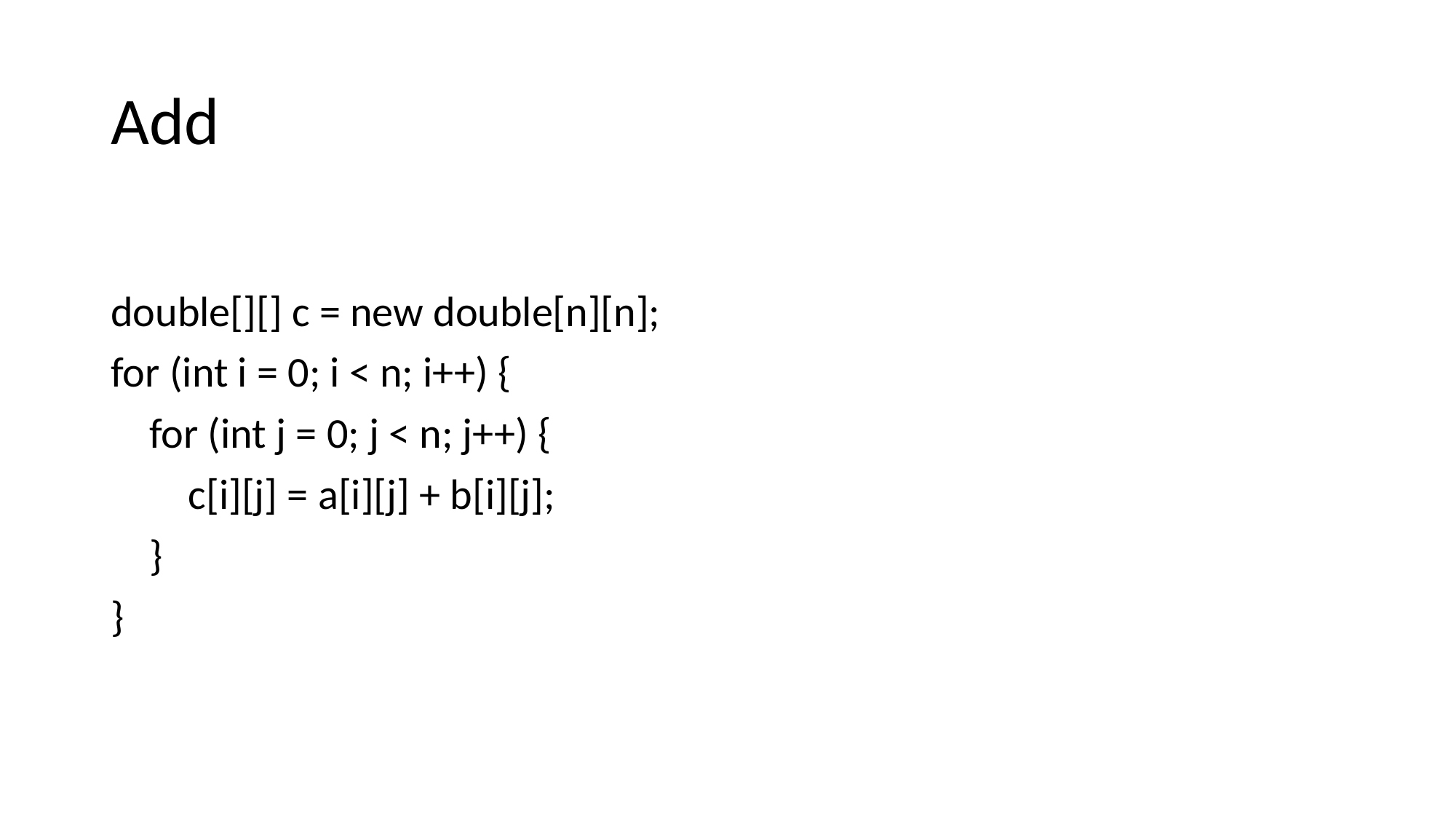

# Add

double[][] c = new double[n][n];
for (int i = 0; i < n; i++) {
    for (int j = 0; j < n; j++) {
        c[i][j] = a[i][j] + b[i][j];
    }
}